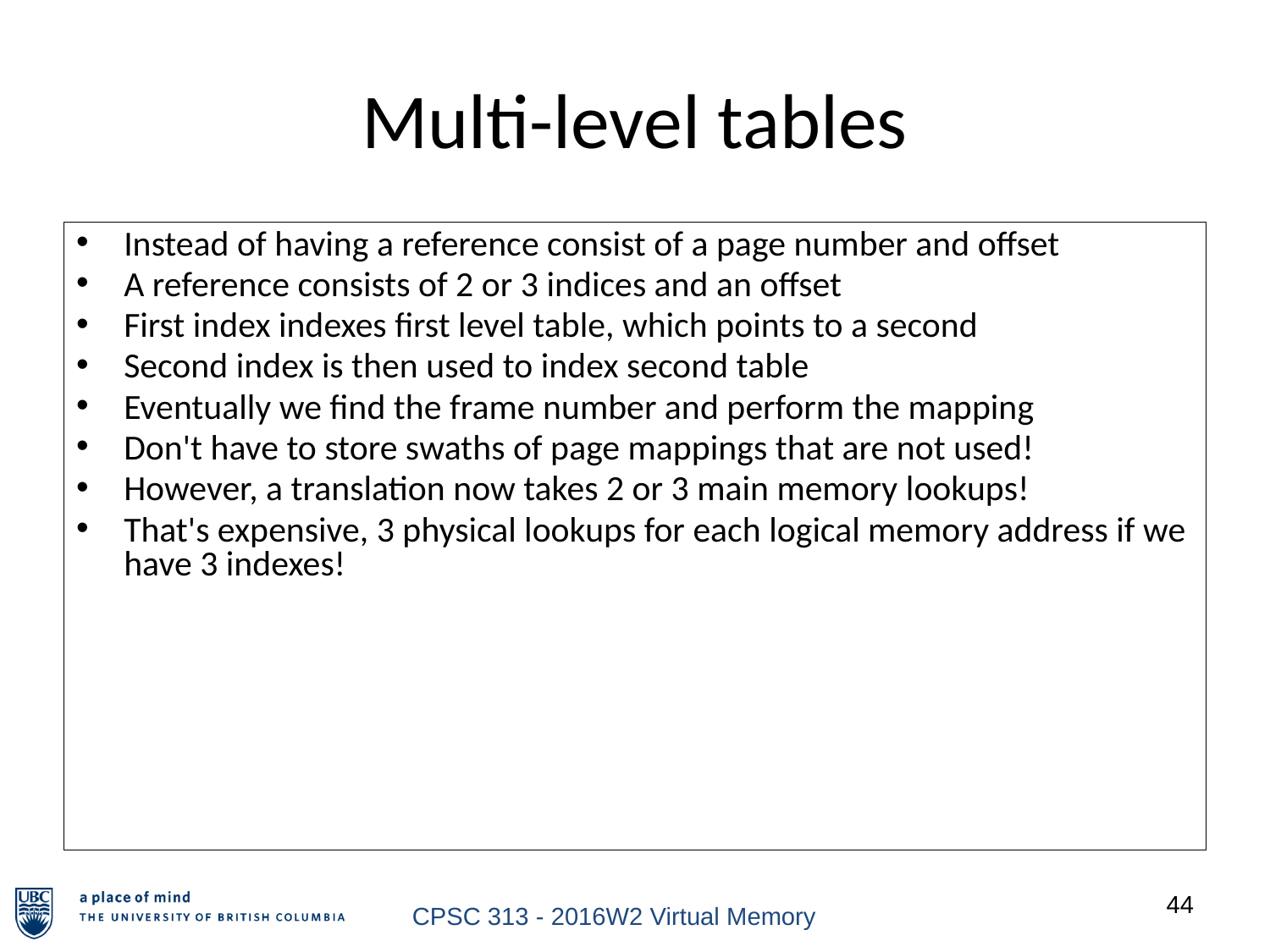

Multi-level tables
Instead of having a reference consist of a page number and offset
A reference consists of 2 or 3 indices and an offset
First index indexes first level table, which points to a second
Second index is then used to index second table
Eventually we find the frame number and perform the mapping
Don't have to store swaths of page mappings that are not used!
However, a translation now takes 2 or 3 main memory lookups!
That's expensive, 3 physical lookups for each logical memory address if we have 3 indexes!
44